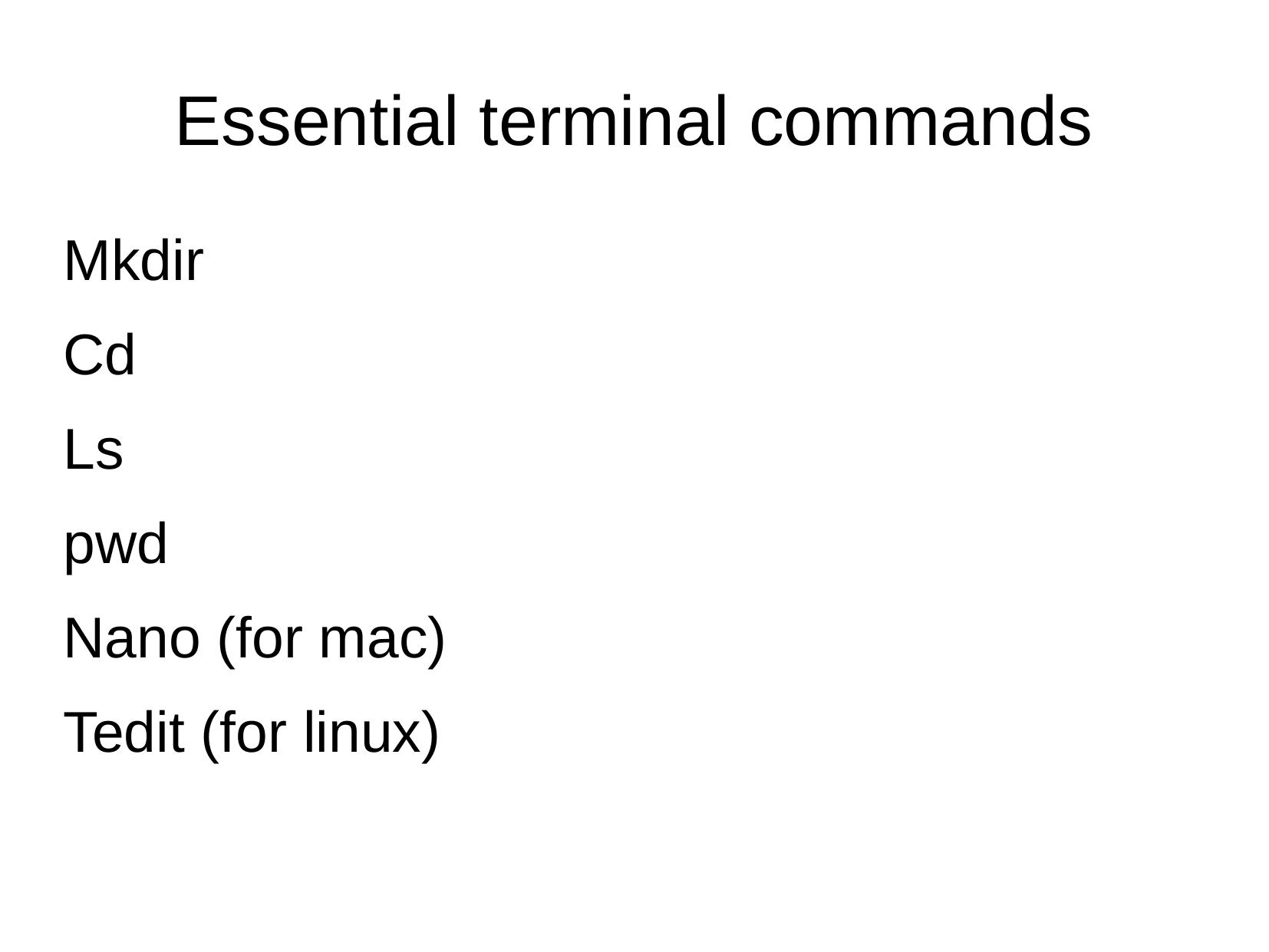

# Essential terminal commands
Mkdir
Cd
Ls
pwd
Nano (for mac)
Tedit (for linux)